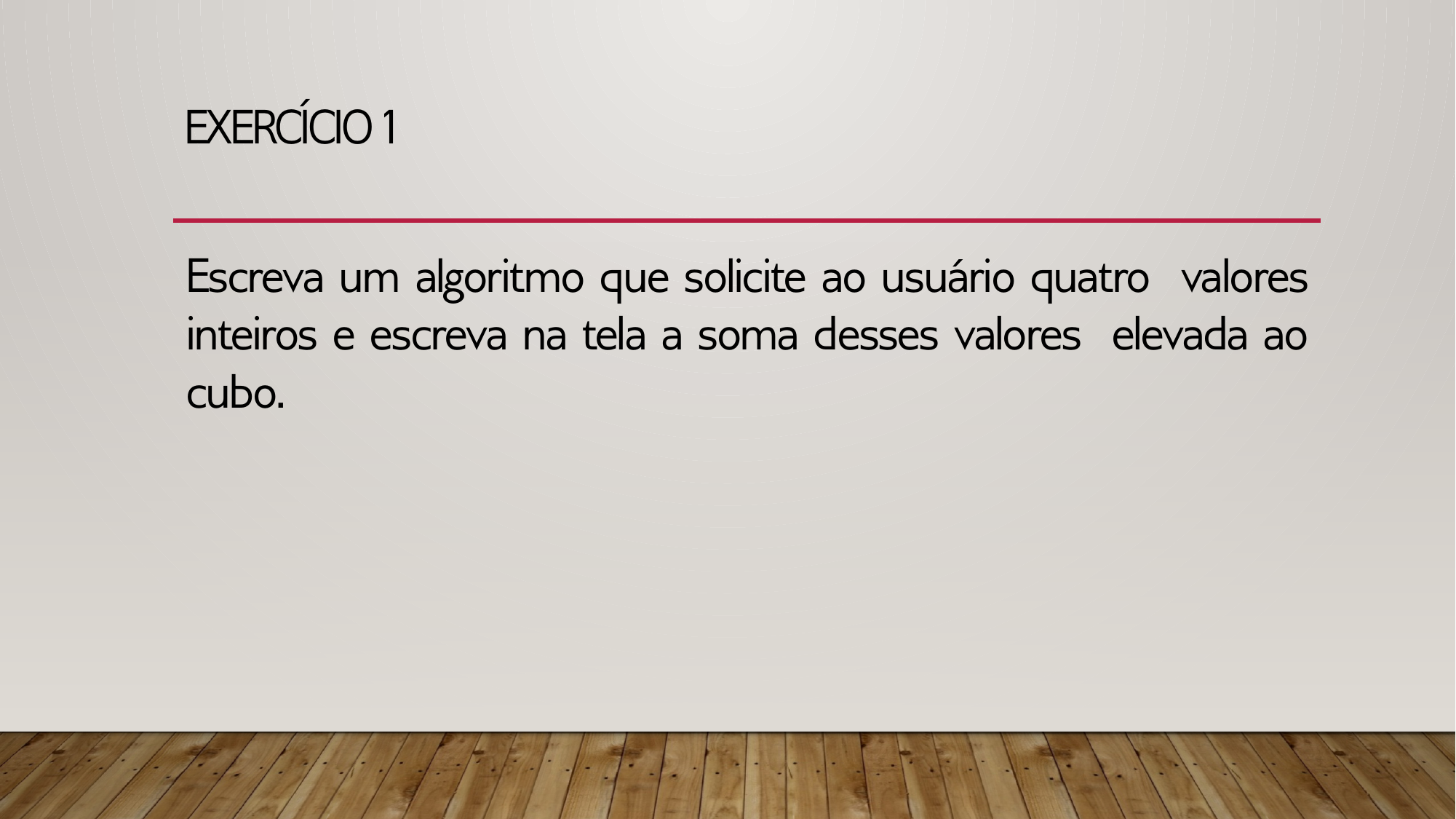

# Exercício 1
Escreva um algoritmo que solicite ao usuário quatro  valores inteiros e escreva na tela a soma desses valores  elevada ao cubo.